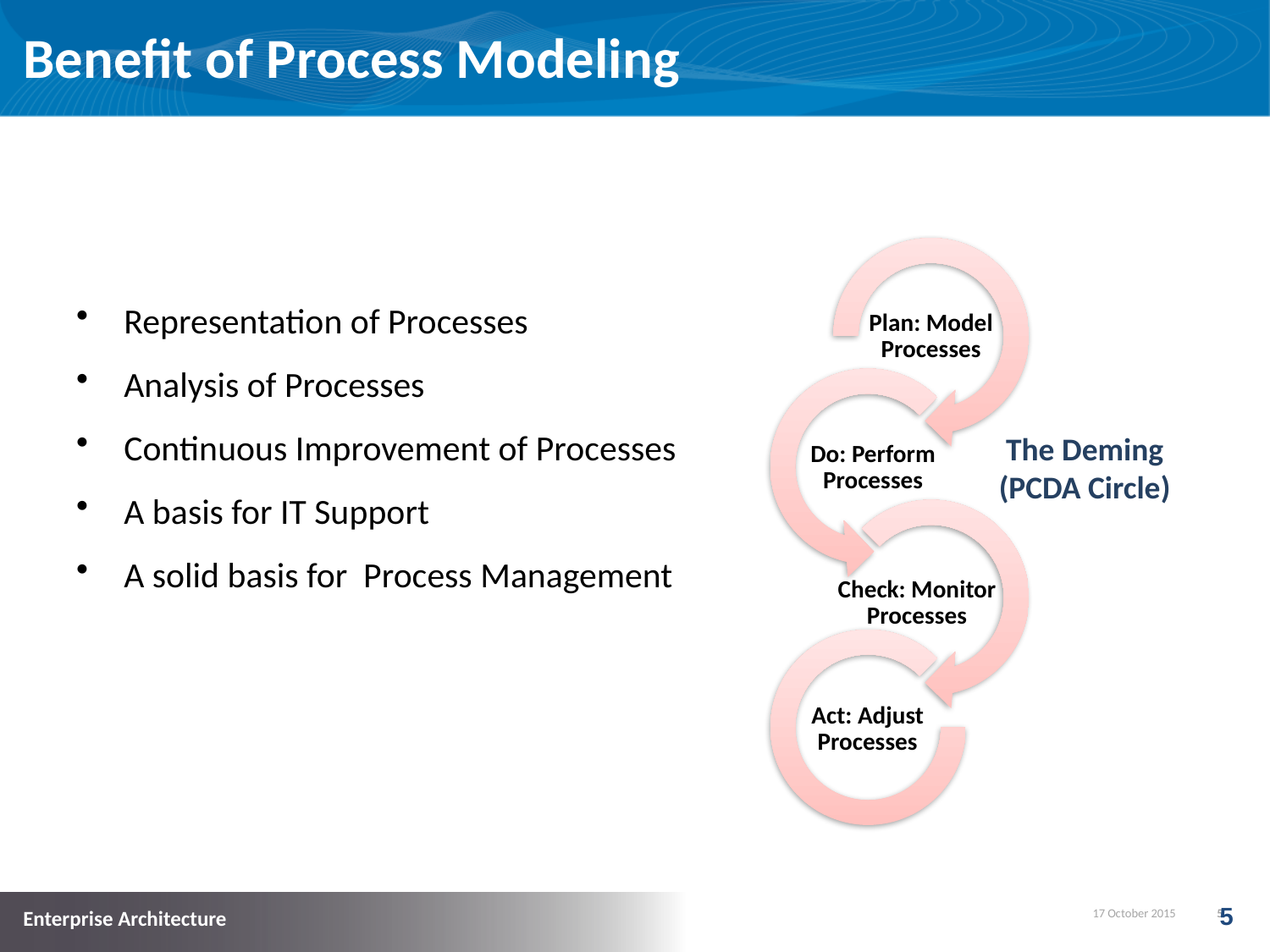

# Benefit of Process Modeling

Representation of Processes
Analysis of Processes
Continuous Improvement of Processes
A basis for IT Support
A solid basis for  Process Management

Plan: Model Processes
Do: Perform Processes
Check: Monitor Processes
Act: Adjust Processes
The Deming (PCDA Circle)
5